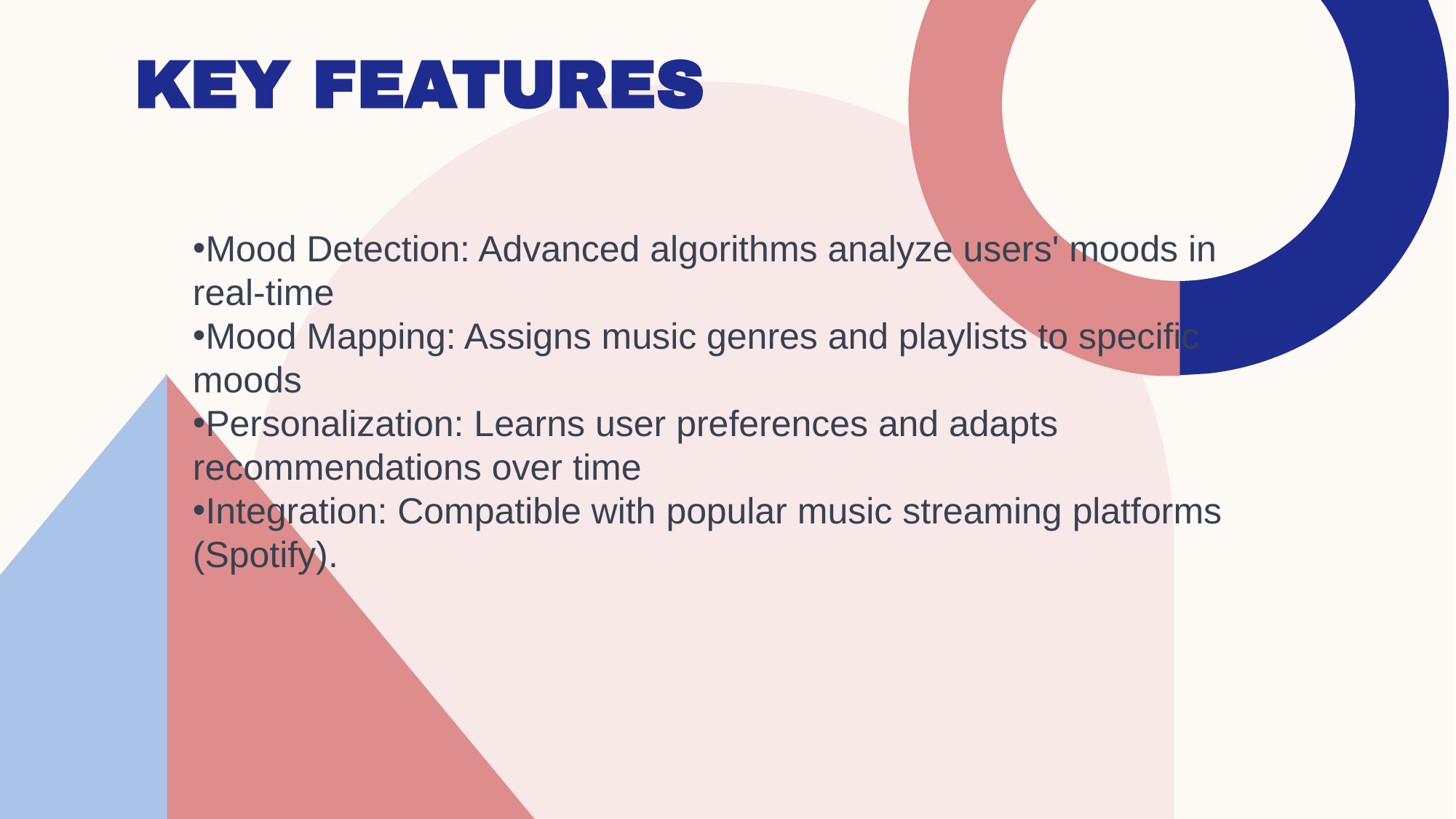

# Key Features
Mood Detection: Advanced algorithms analyze users' moods in real-time
Mood Mapping: Assigns music genres and playlists to specific moods
Personalization: Learns user preferences and adapts recommendations over time
Integration: Compatible with popular music streaming platforms (Spotify).